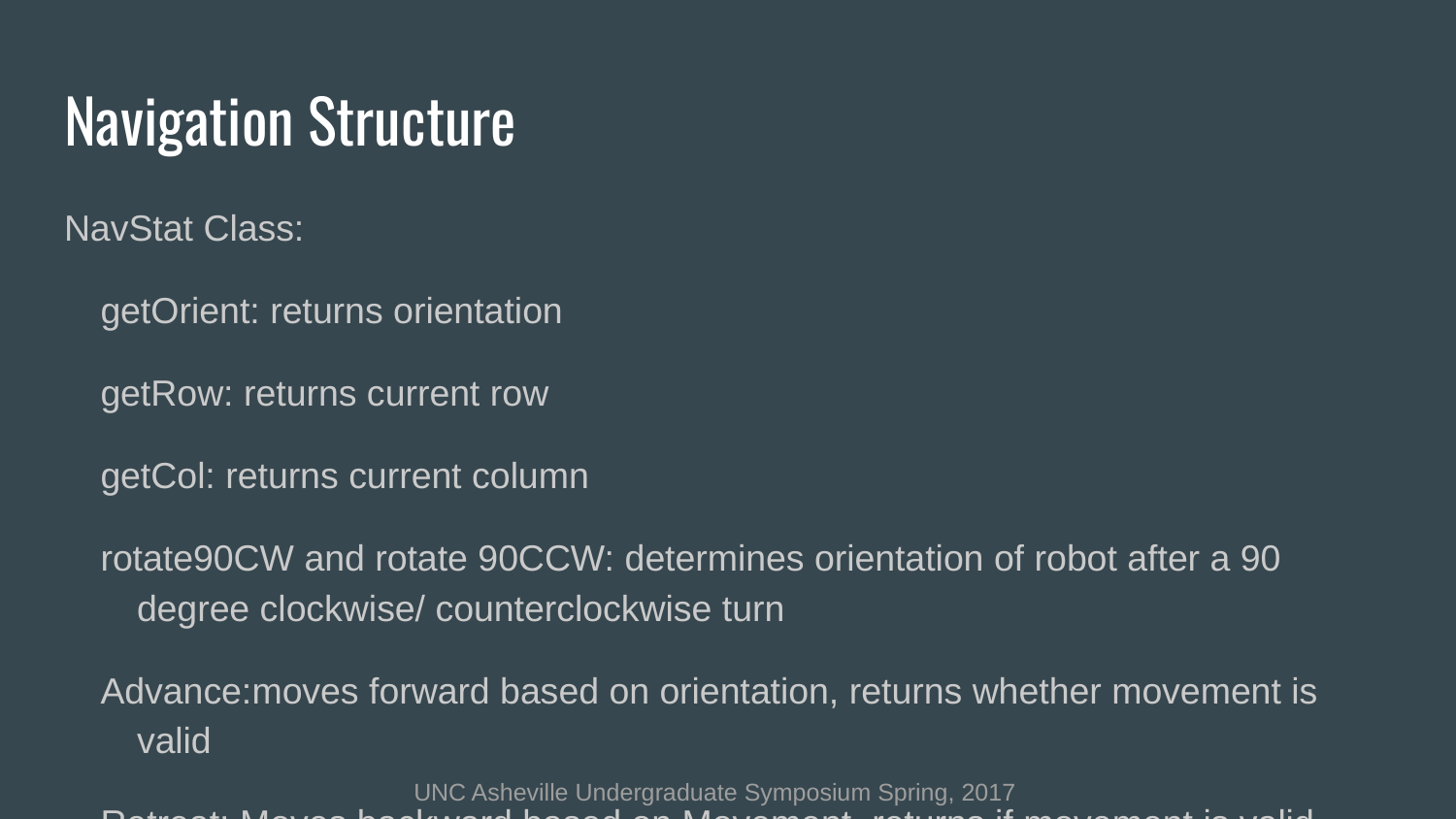

# Navigation Structure
NavStat Class:
getOrient: returns orientation
getRow: returns current row
getCol: returns current column
rotate90CW and rotate 90CCW: determines orientation of robot after a 90 degree clockwise/ counterclockwise turn
Advance:moves forward based on orientation, returns whether movement is valid
Retreat: Moves backward based on Movement, returns if movement is valid